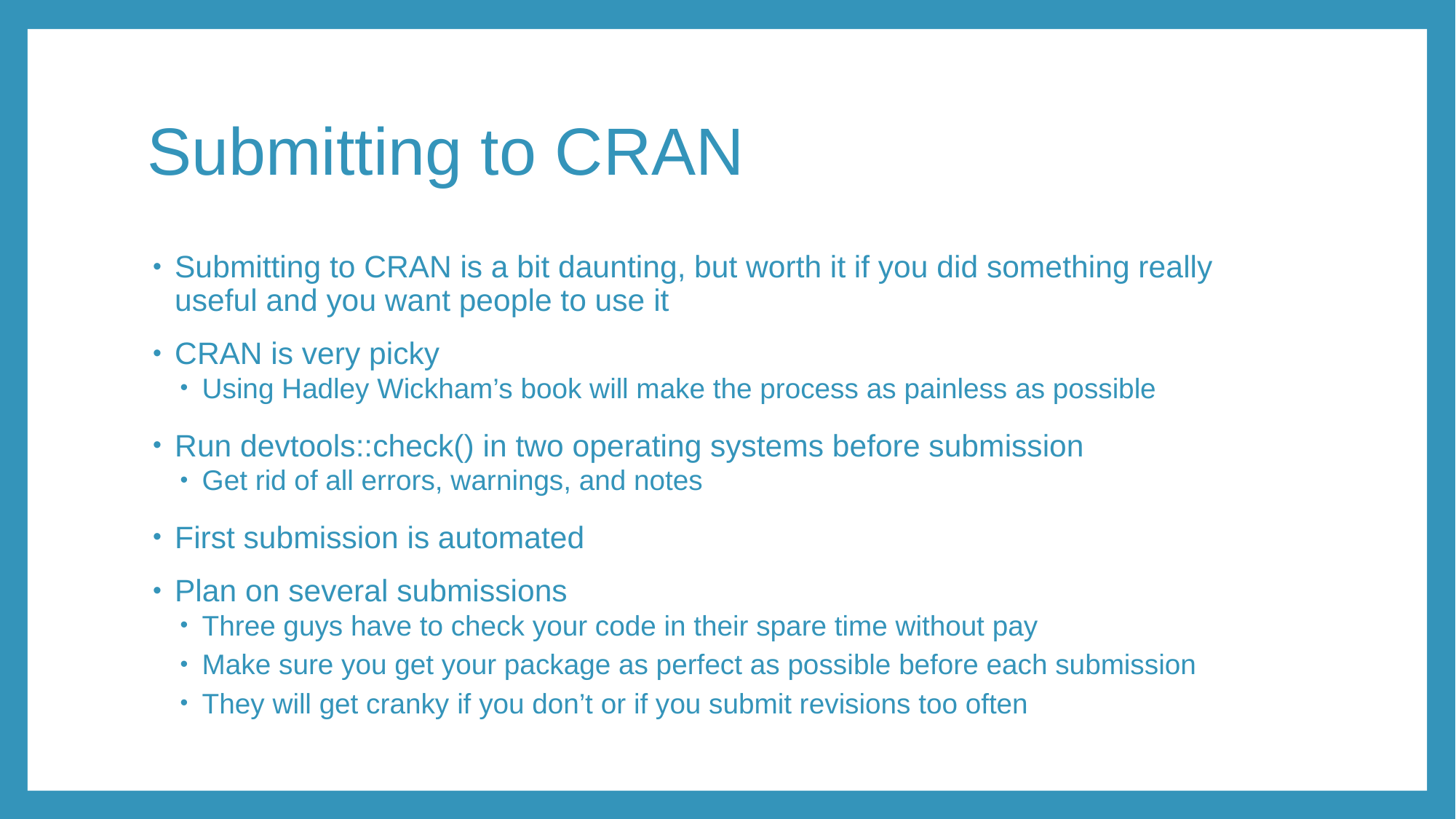

# Submitting to CRAN
Submitting to CRAN is a bit daunting, but worth it if you did something really useful and you want people to use it
CRAN is very picky
Using Hadley Wickham’s book will make the process as painless as possible
Run devtools::check() in two operating systems before submission
Get rid of all errors, warnings, and notes
First submission is automated
Plan on several submissions
Three guys have to check your code in their spare time without pay
Make sure you get your package as perfect as possible before each submission
They will get cranky if you don’t or if you submit revisions too often